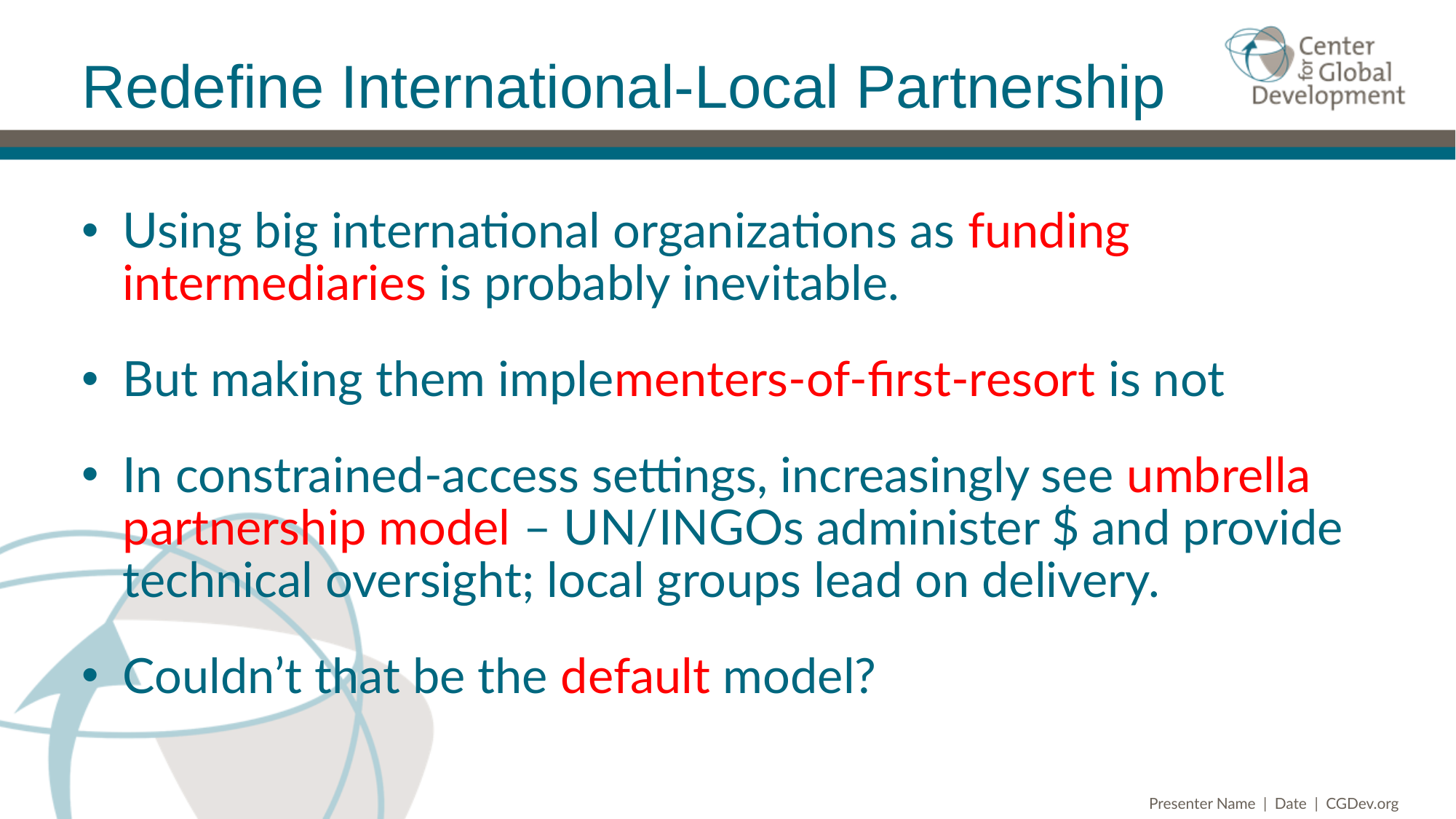

# Redefine International-Local Partnership
Using big international organizations as funding intermediaries is probably inevitable.

But making them implementers-of-first-resort is not

In constrained-access settings, increasingly see umbrella partnership model – UN/INGOs administer $ and provide technical oversight; local groups lead on delivery.

Couldn’t that be the default model?
Presenter Name  |  Date  |  CGDev.org